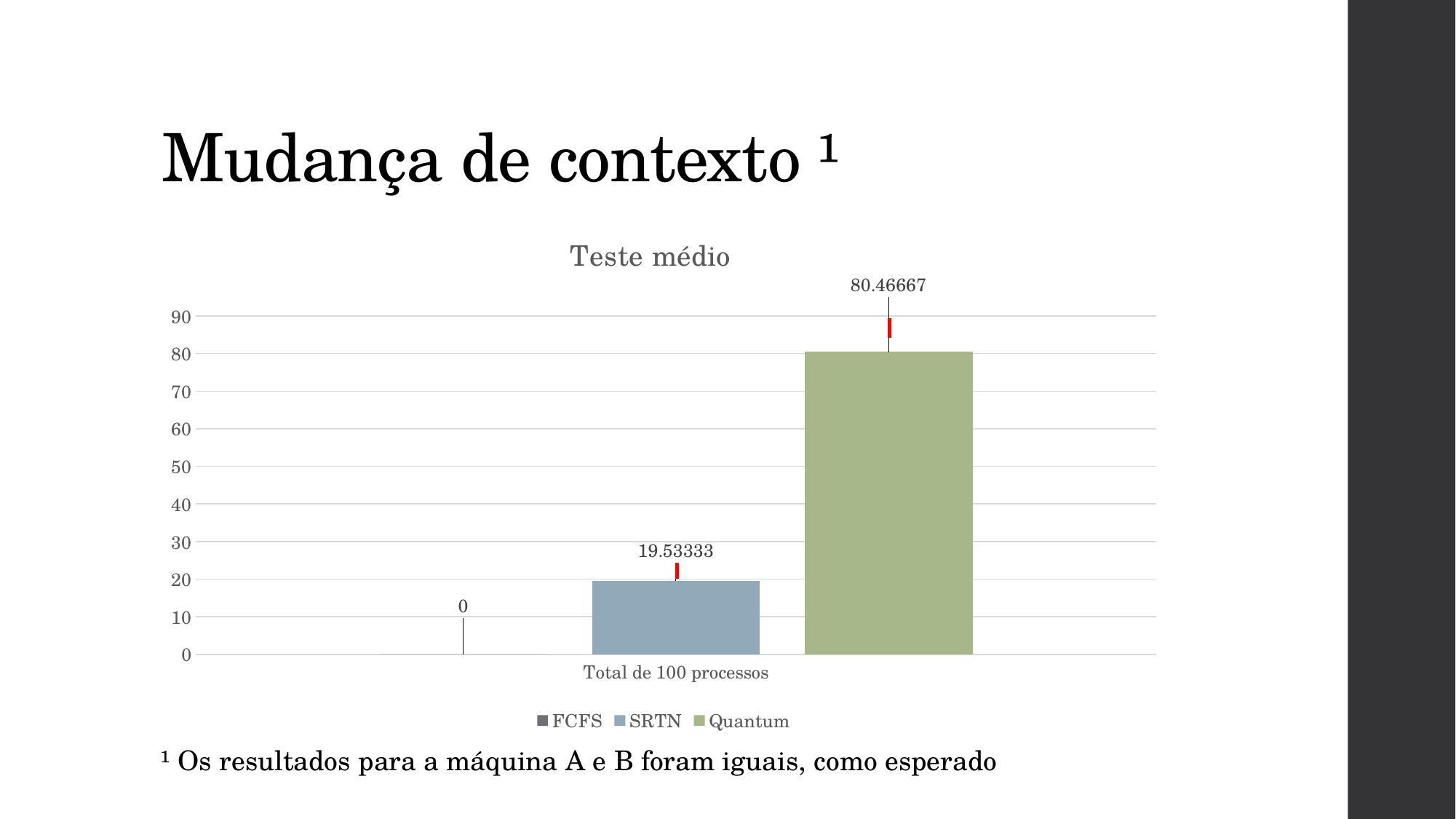

# Mudança de contexto ¹

### Chart: Teste médio

| Category | FCFS | SRTN | Quantum |
|---|---|---|---|
| Total de 100 processos | 0.0 | 19.53333 | 80.46667 |
¹ Os resultados para a máquina A e B foram iguais, como esperado